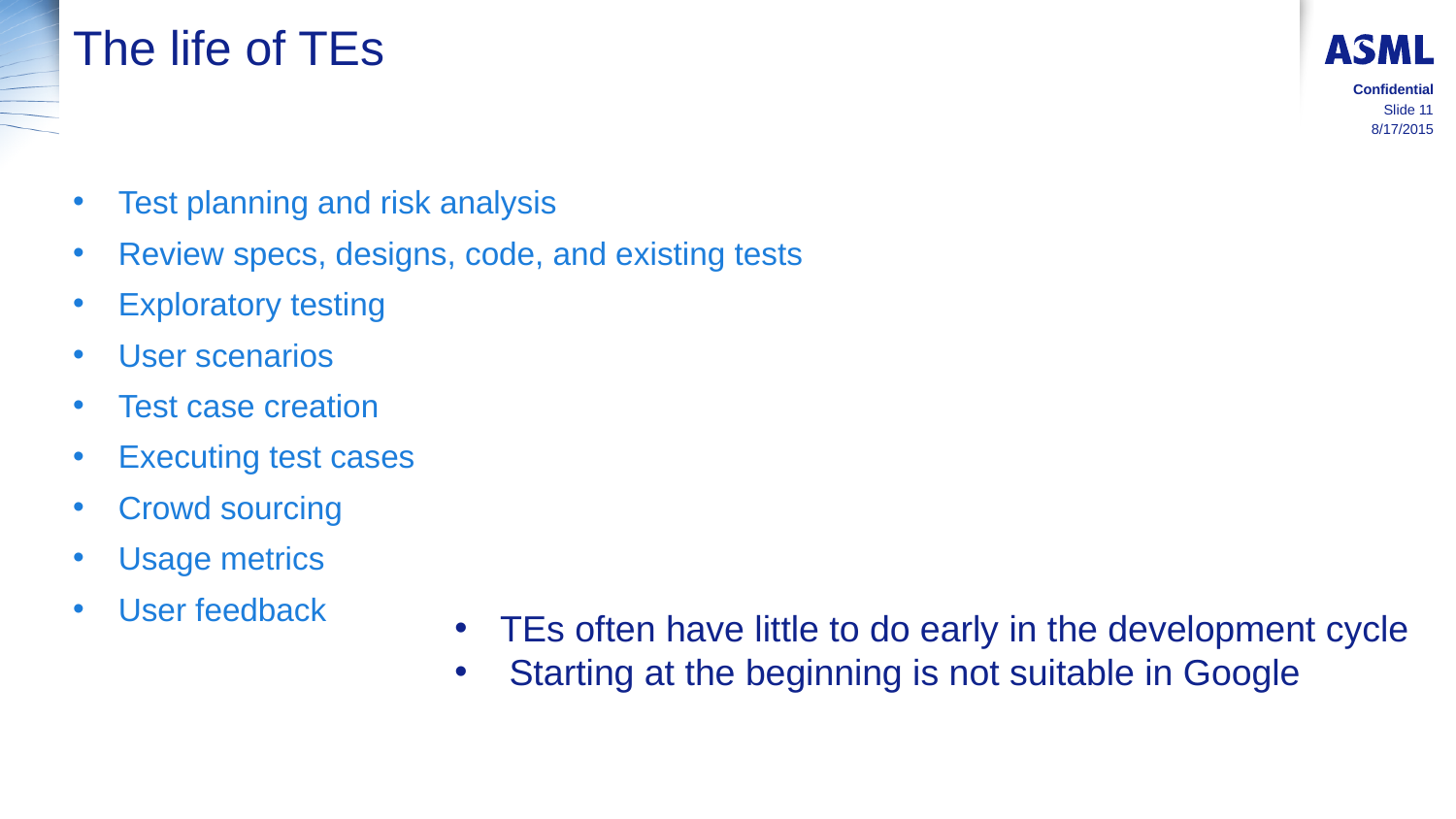

# The life of TEs
Confidential
Slide 11
8/17/2015

Test planning and risk analysis
Review specs, designs, code, and existing tests
Exploratory testing
User scenarios
Test case creation
Executing test cases
Crowd sourcing
Usage metrics
User feedback
TEs often have little to do early in the development cycle
Starting at the beginning is not suitable in Google